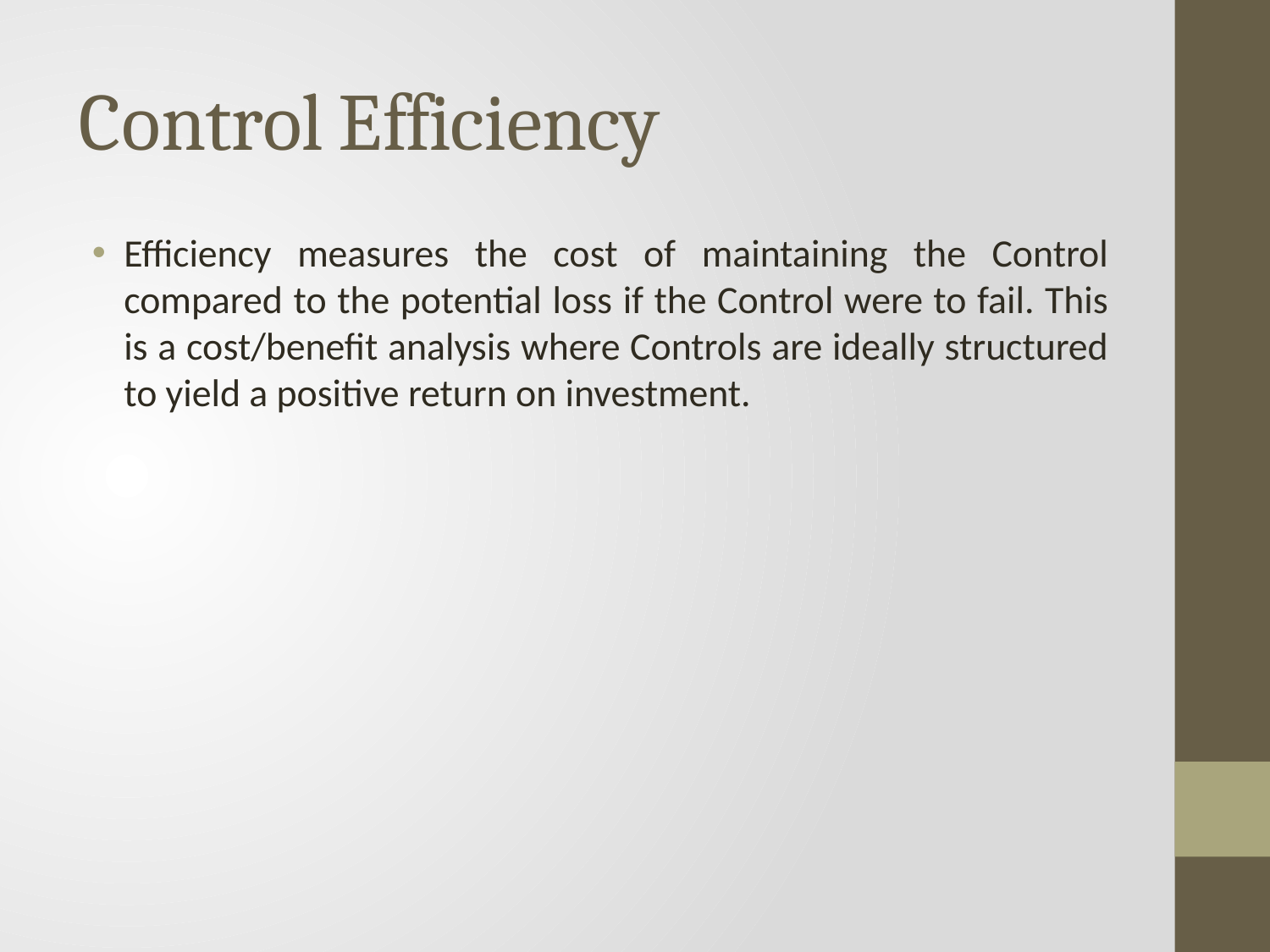

# Control Efficiency
Efficiency measures the cost of maintaining the Control compared to the potential loss if the Control were to fail. This is a cost/benefit analysis where Controls are ideally structured to yield a positive return on investment.